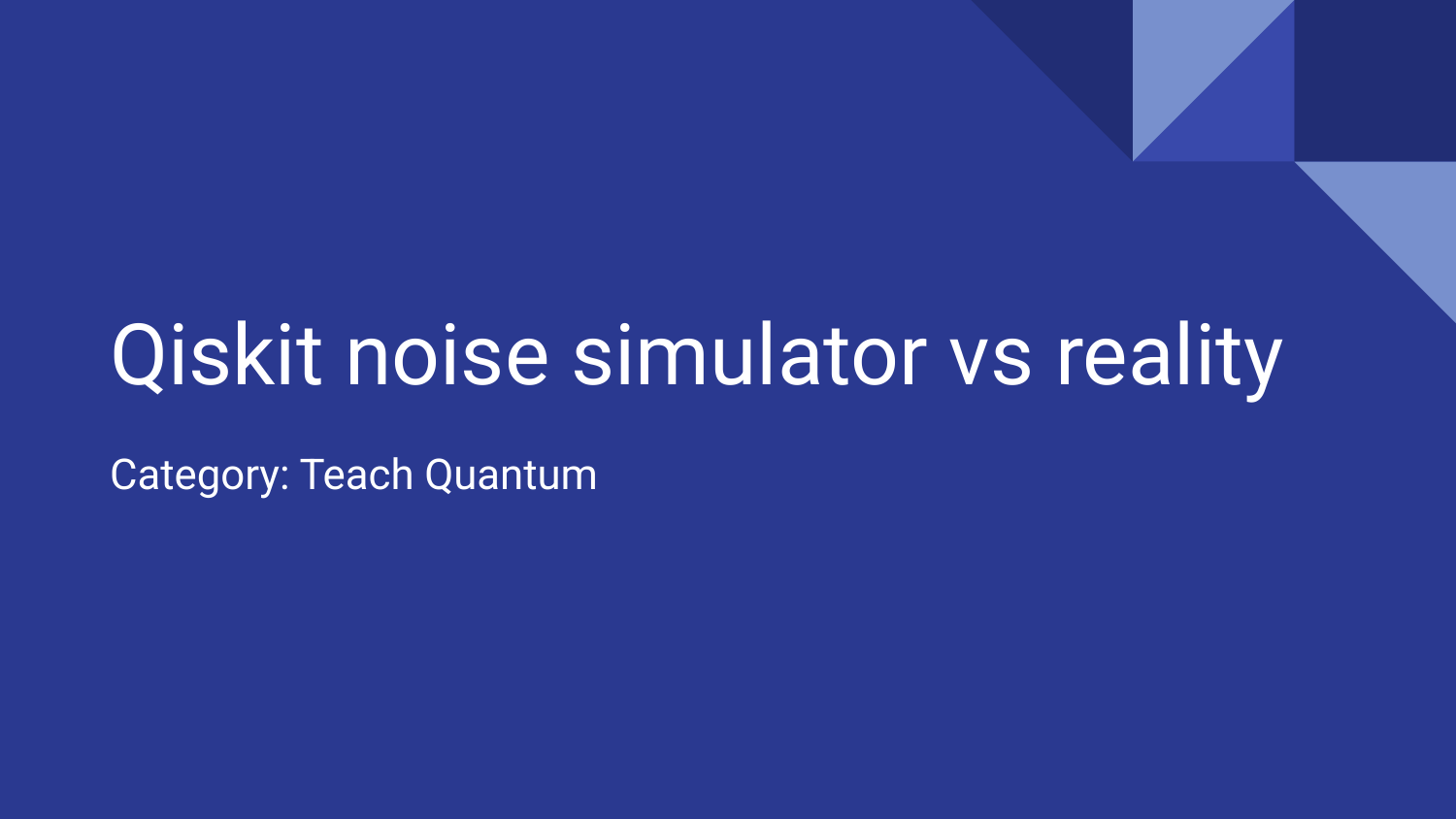

# Qiskit noise simulator vs reality
Category: Teach Quantum